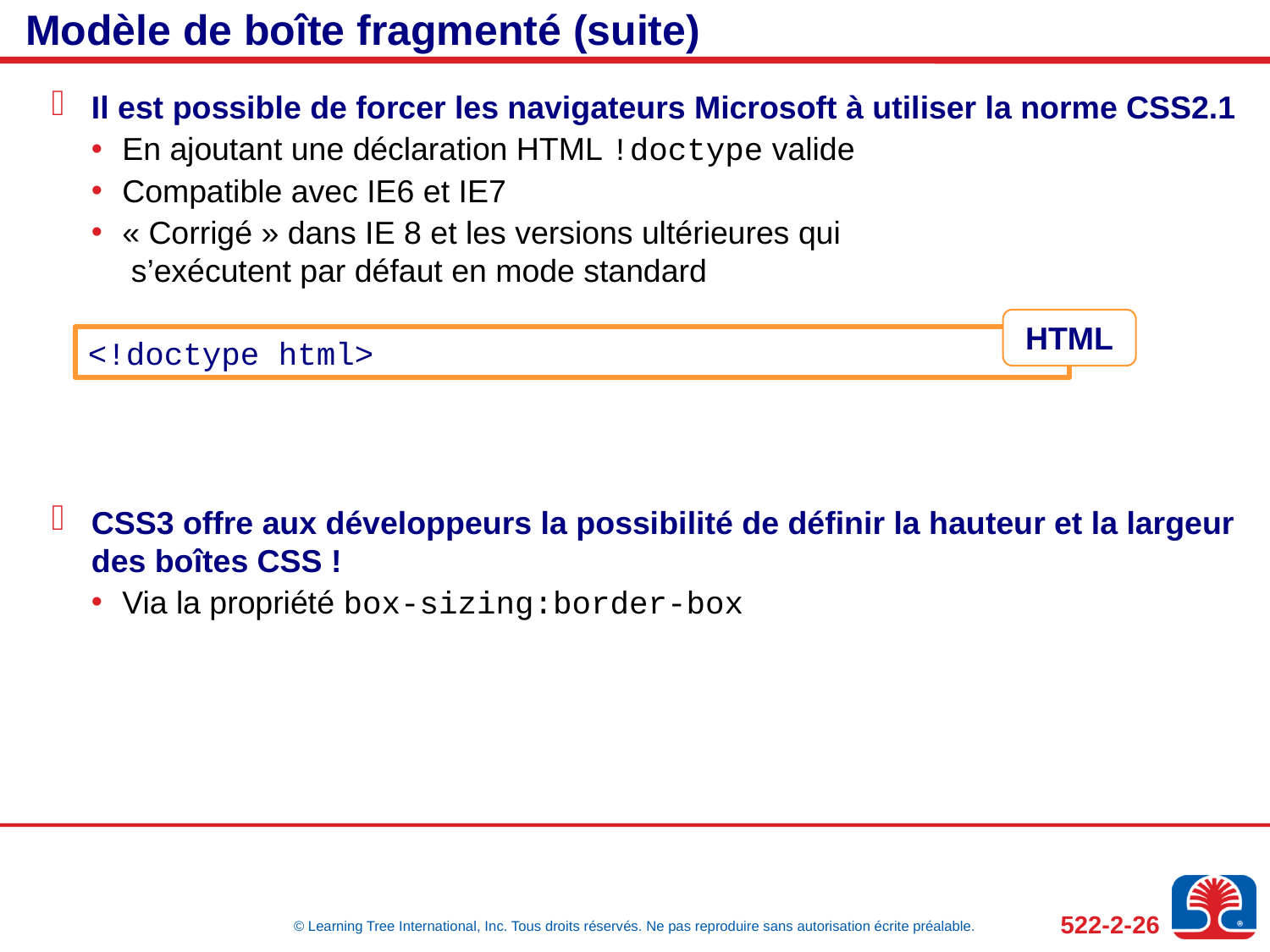

# Modèle de boîte fragmenté (suite)
Il est possible de forcer les navigateurs Microsoft à utiliser la norme CSS2.1
En ajoutant une déclaration HTML !doctype valide
Compatible avec IE6 et IE7
« Corrigé » dans IE 8 et les versions ultérieures qui
 s’exécutent par défaut en mode standard

CSS3 offre aux développeurs la possibilité de définir la hauteur et la largeur des boîtes CSS !
Via la propriété box-sizing:border-box

HTML
<!doctype html>